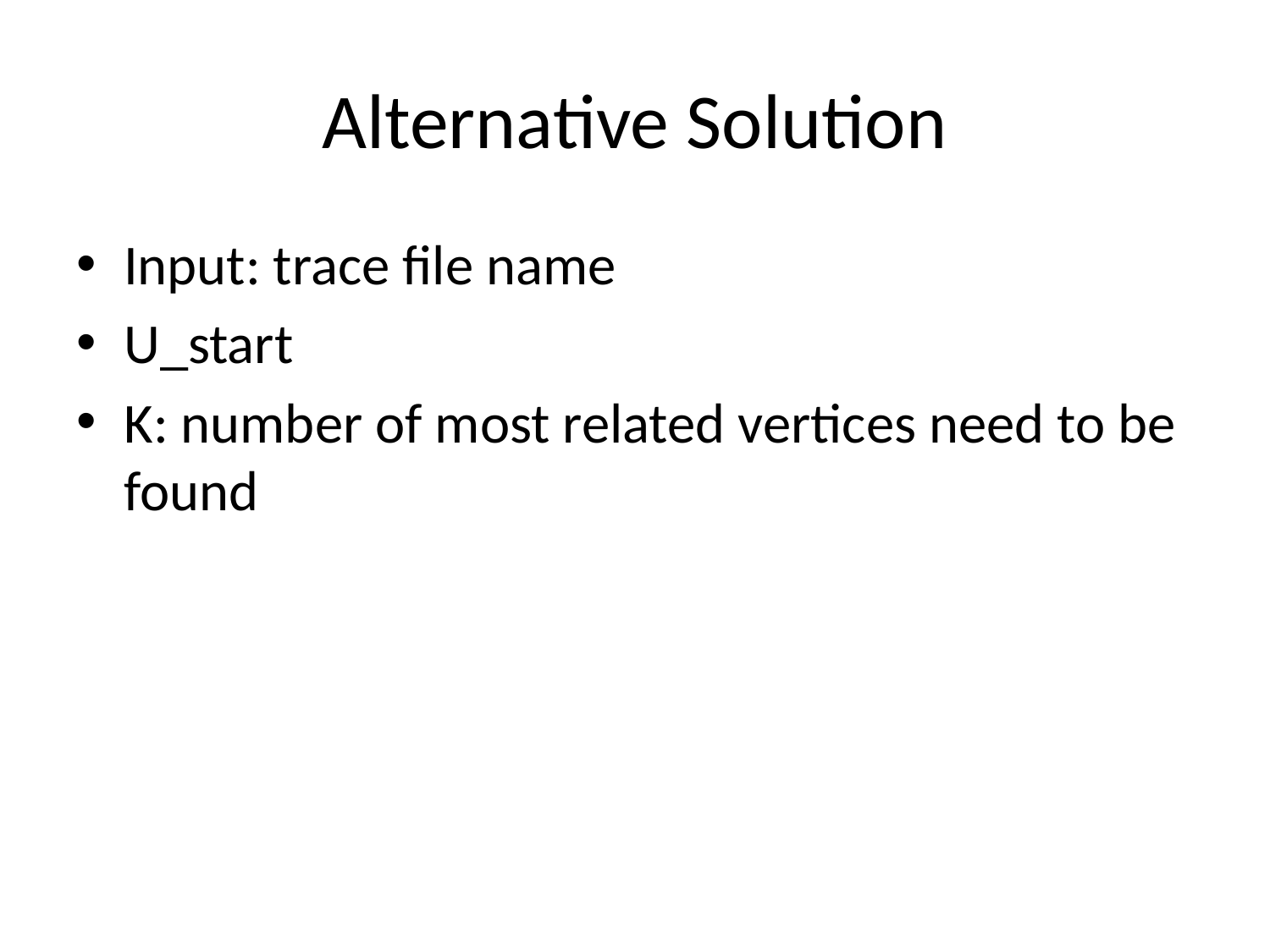

# Alternative Solution
Input: trace file name
U_start
K: number of most related vertices need to be found